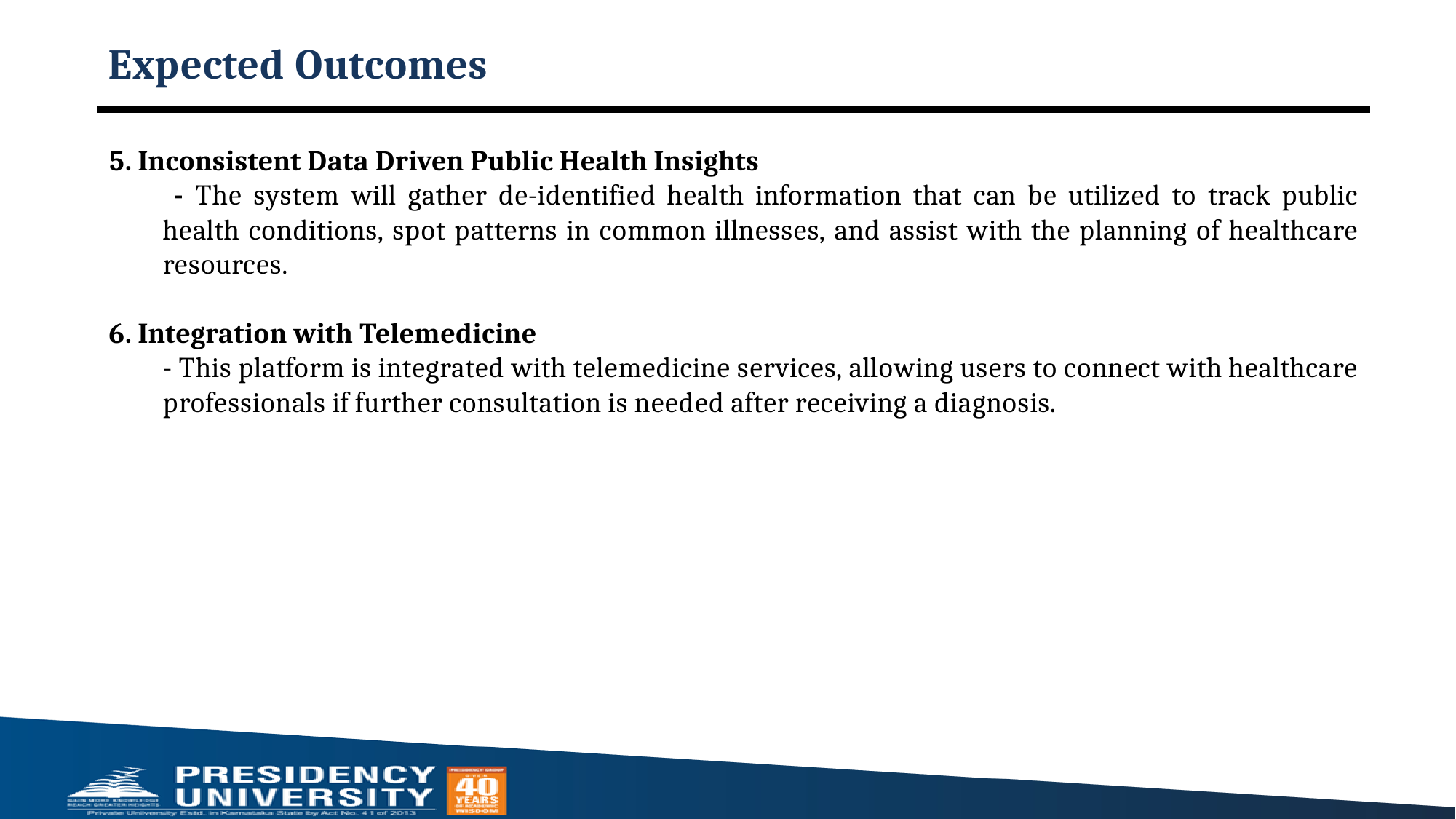

# Expected Outcomes
5. Inconsistent Data Driven Public Health Insights
 - The system will gather de-identified health information that can be utilized to track public health conditions, spot patterns in common illnesses, and assist with the planning of healthcare resources.

6. Integration with Telemedicine
- This platform is integrated with telemedicine services, allowing users to connect with healthcare professionals if further consultation is needed after receiving a diagnosis.